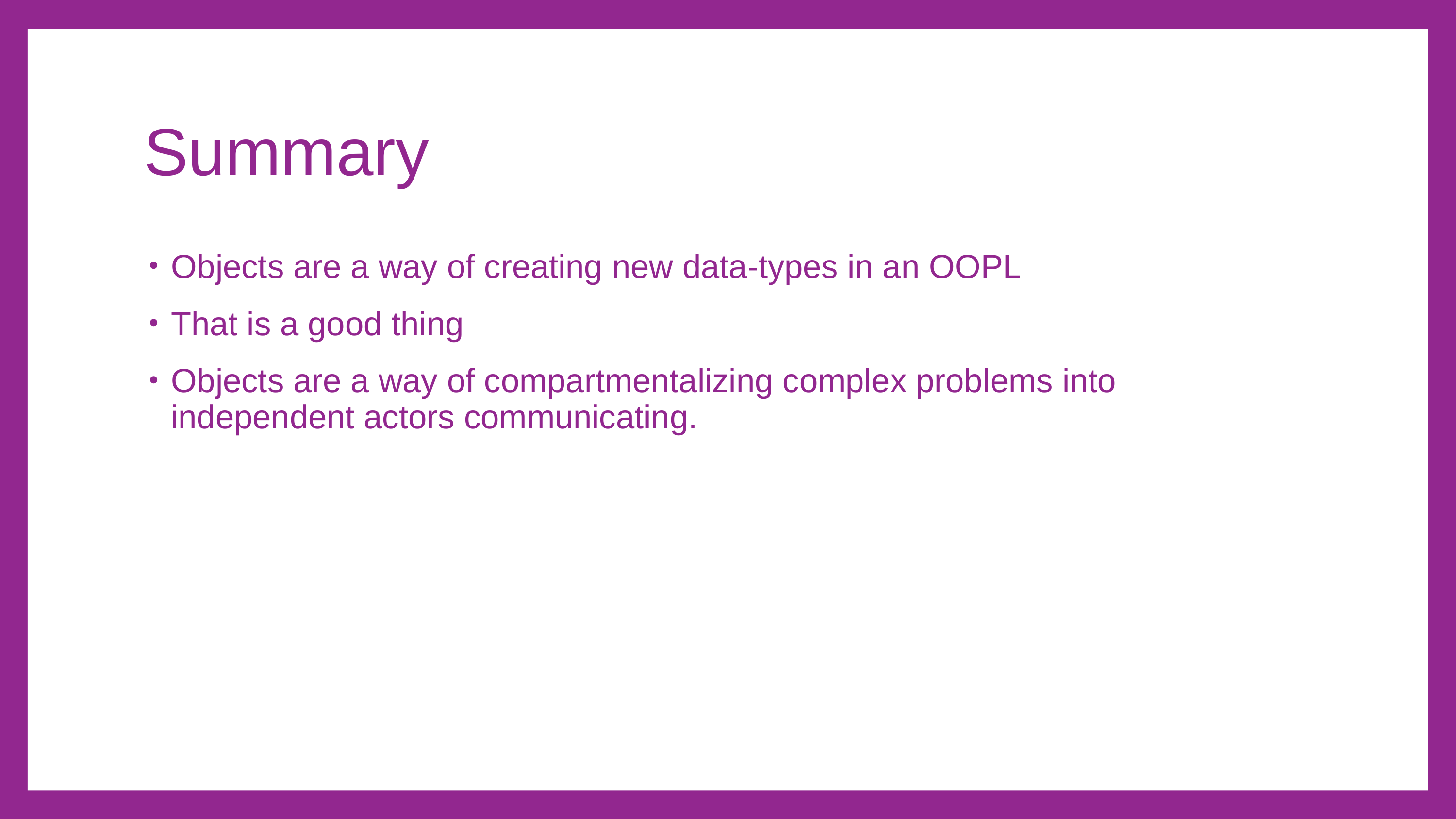

# Summary
Objects are a way of creating new data-types in an OOPL
That is a good thing
Objects are a way of compartmentalizing complex problems into independent actors communicating.